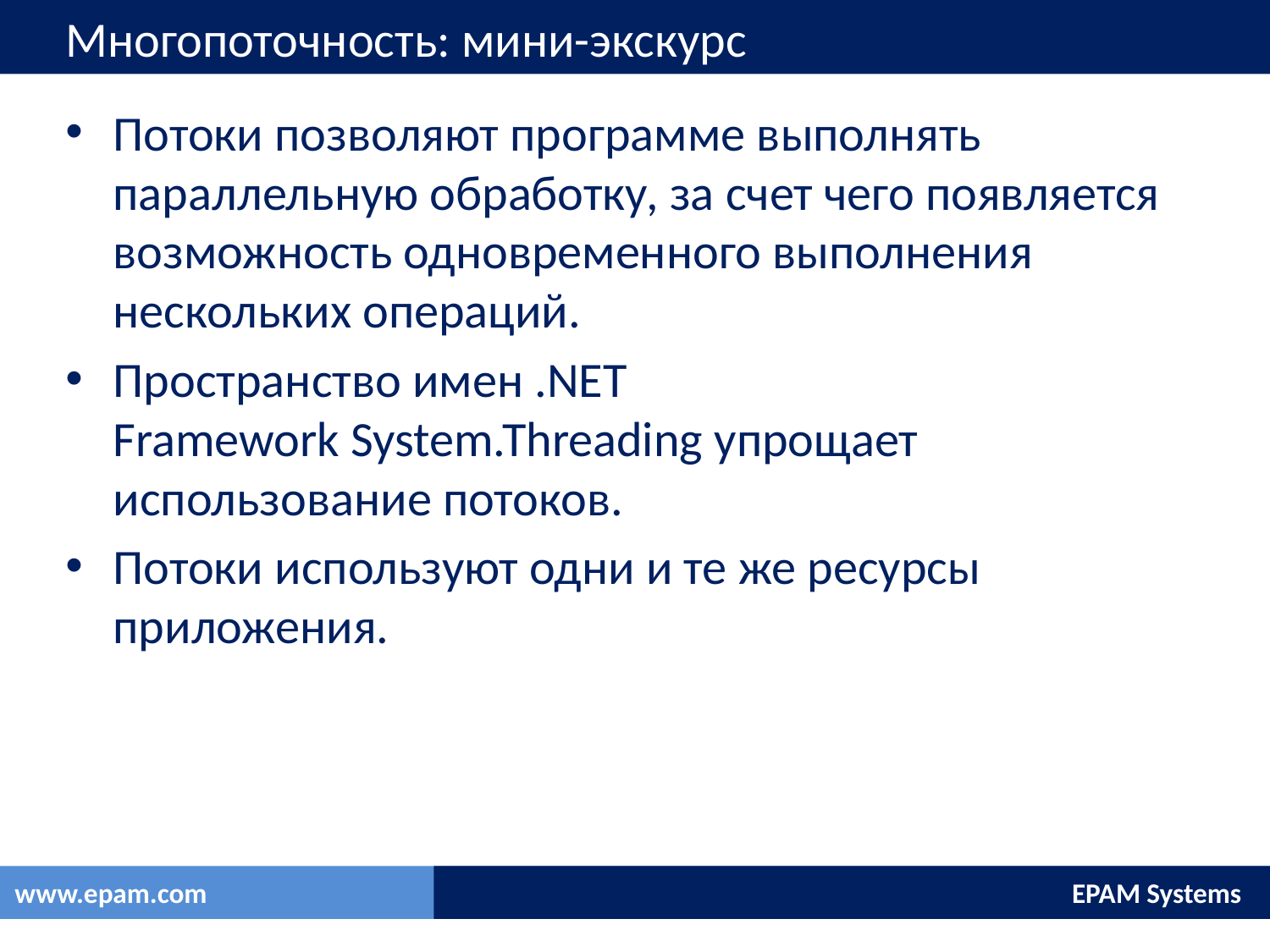

# Многопоточность: мини-экскурс
Потоки позволяют программе выполнять параллельную обработку, за счет чего появляется возможность одновременного выполнения нескольких операций.
Пространство имен .NET Framework System.Threading упрощает использование потоков.
Потоки используют одни и те же ресурсы приложения.